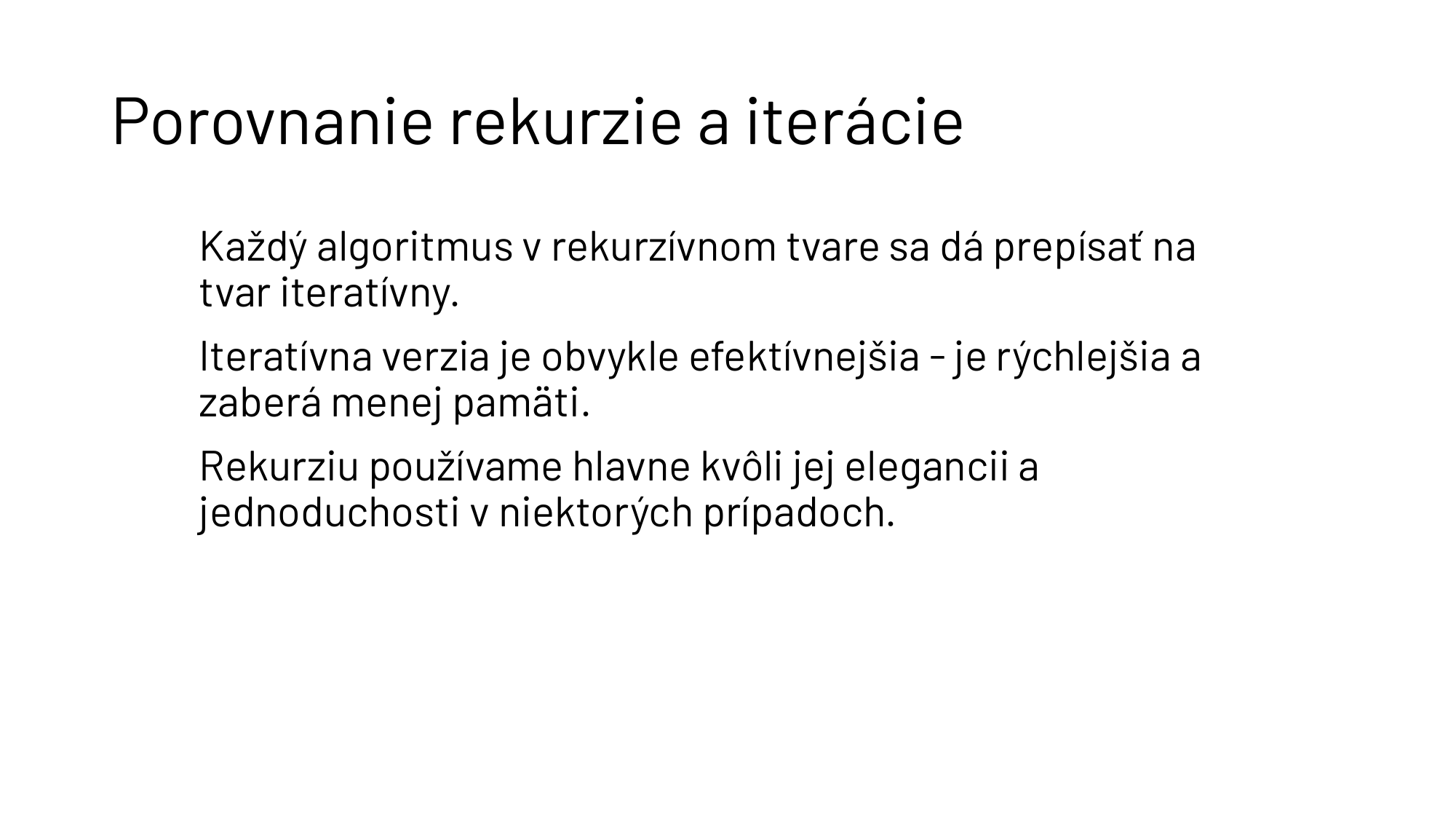

# Porovnanie rekurzie a iterácie
Každý algoritmus v rekurzívnom tvare sa dá prepísať na tvar iteratívny.
Iteratívna verzia je obvykle efektívnejšia - je rýchlejšia a zaberá menej pamäti.
Rekurziu používame hlavne kvôli jej elegancii a jednoduchosti v niektorých prípadoch.